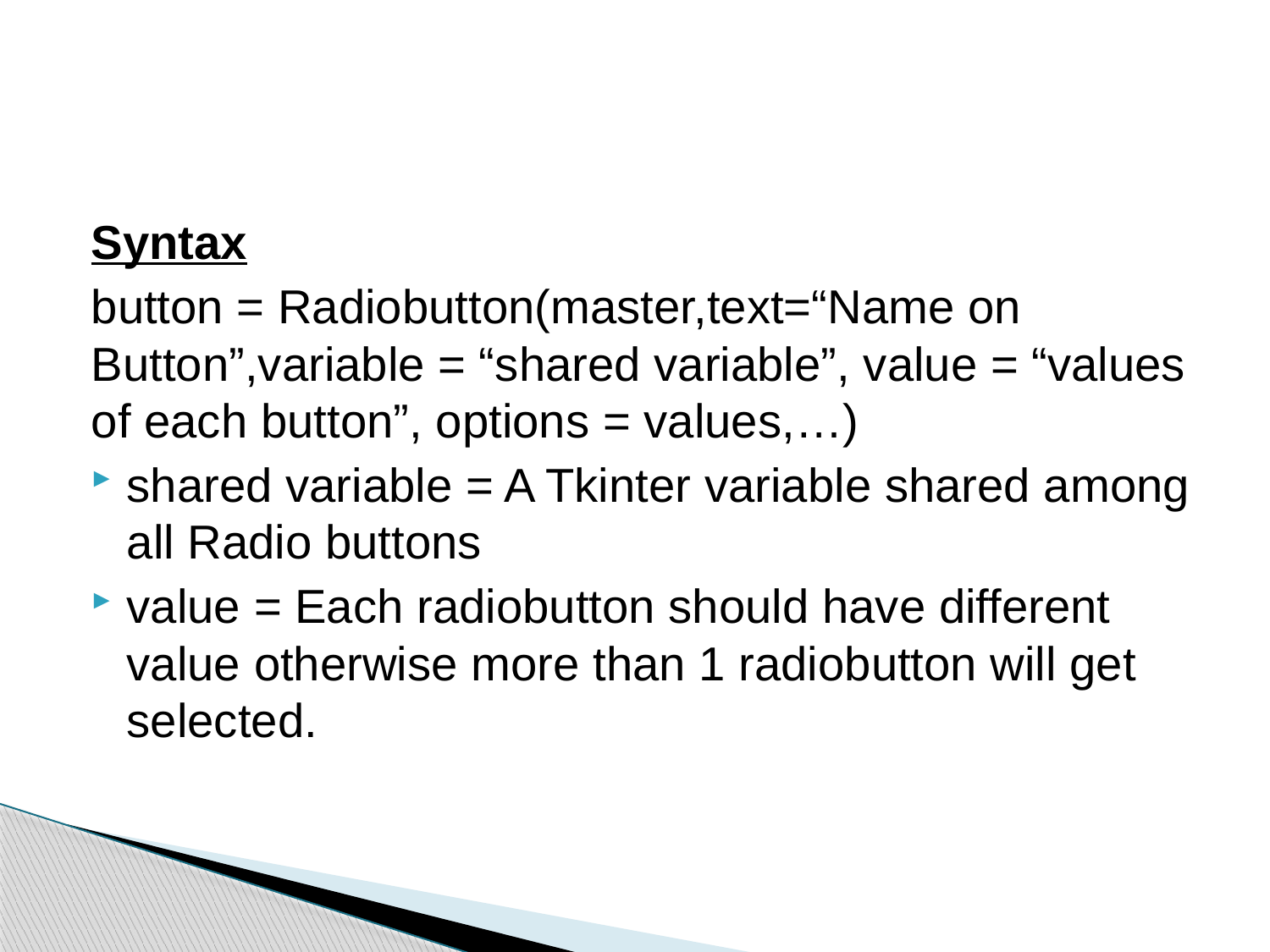

#
Syntax
button = Radiobutton(master,text=“Name on Button”,variable = “shared variable”, value = “values of each button”, options = values,…)
shared variable = A Tkinter variable shared among all Radio buttons
value = Each radiobutton should have different value otherwise more than 1 radiobutton will get selected.